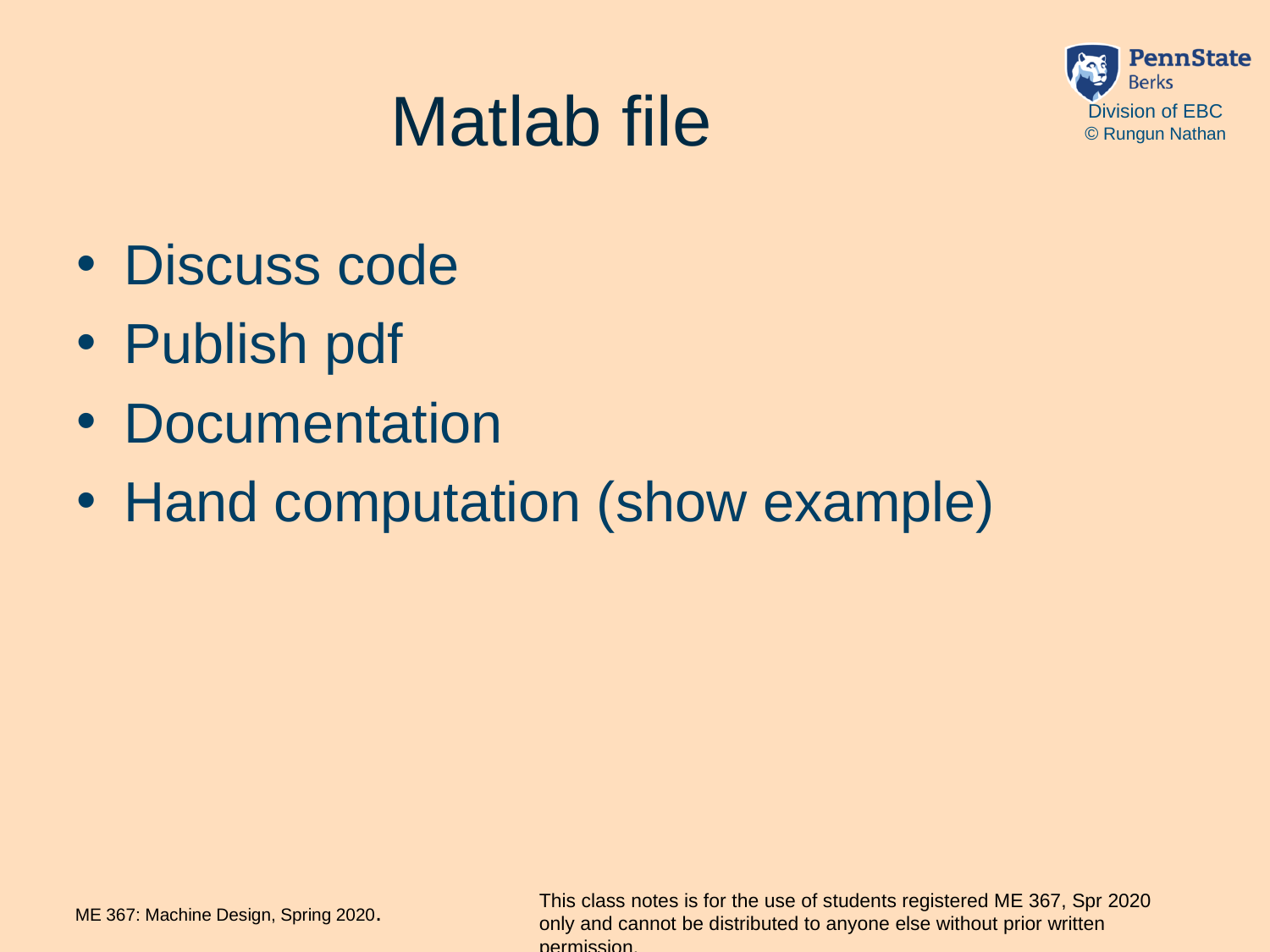

# Matlab file
Discuss code
Publish pdf
Documentation
Hand computation (show example)